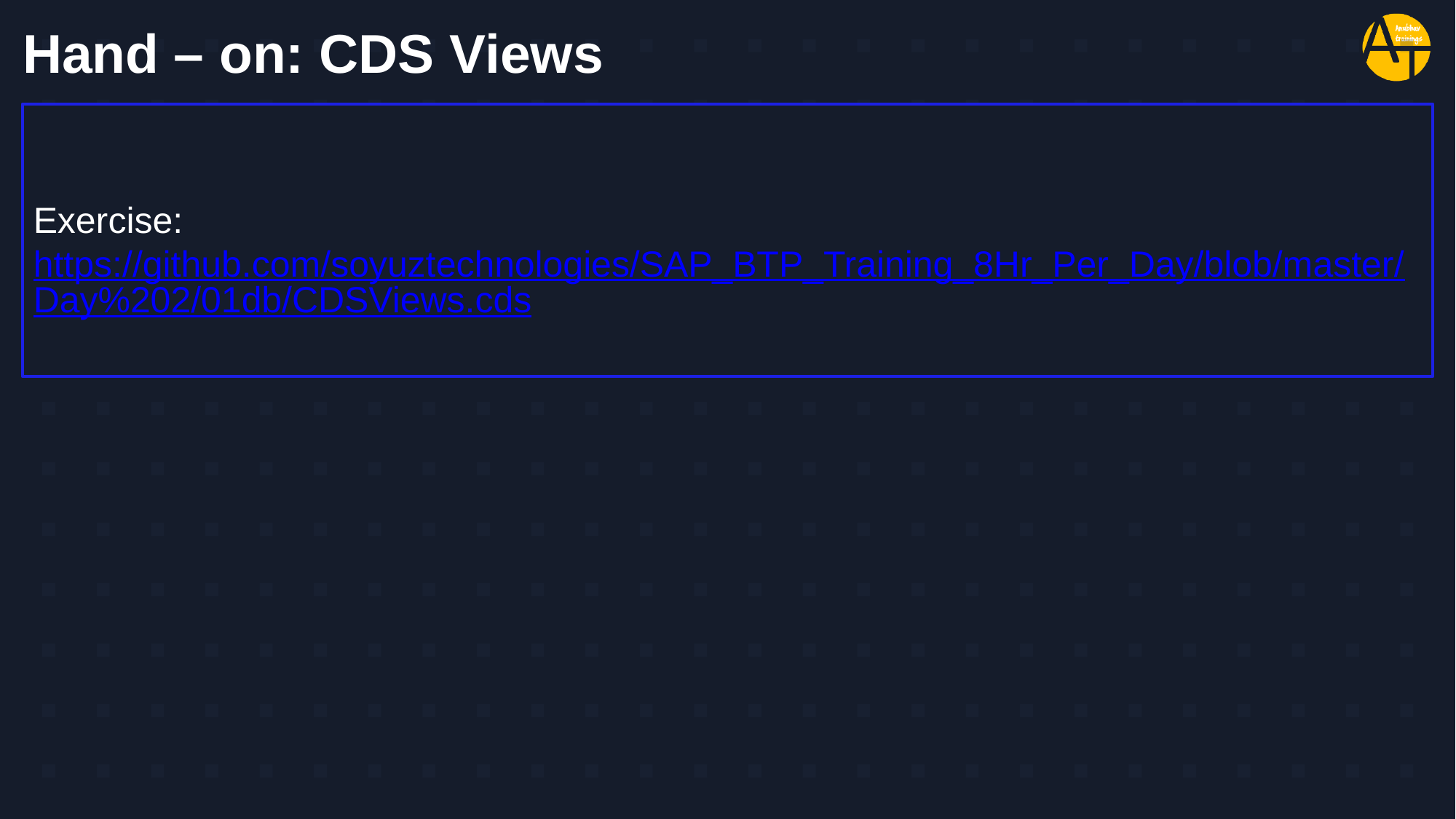

# Hand – on: CDS Views
Exercise:
https://github.com/soyuztechnologies/SAP_BTP_Training_8Hr_Per_Day/blob/master/Day%202/01db/CDSViews.cds